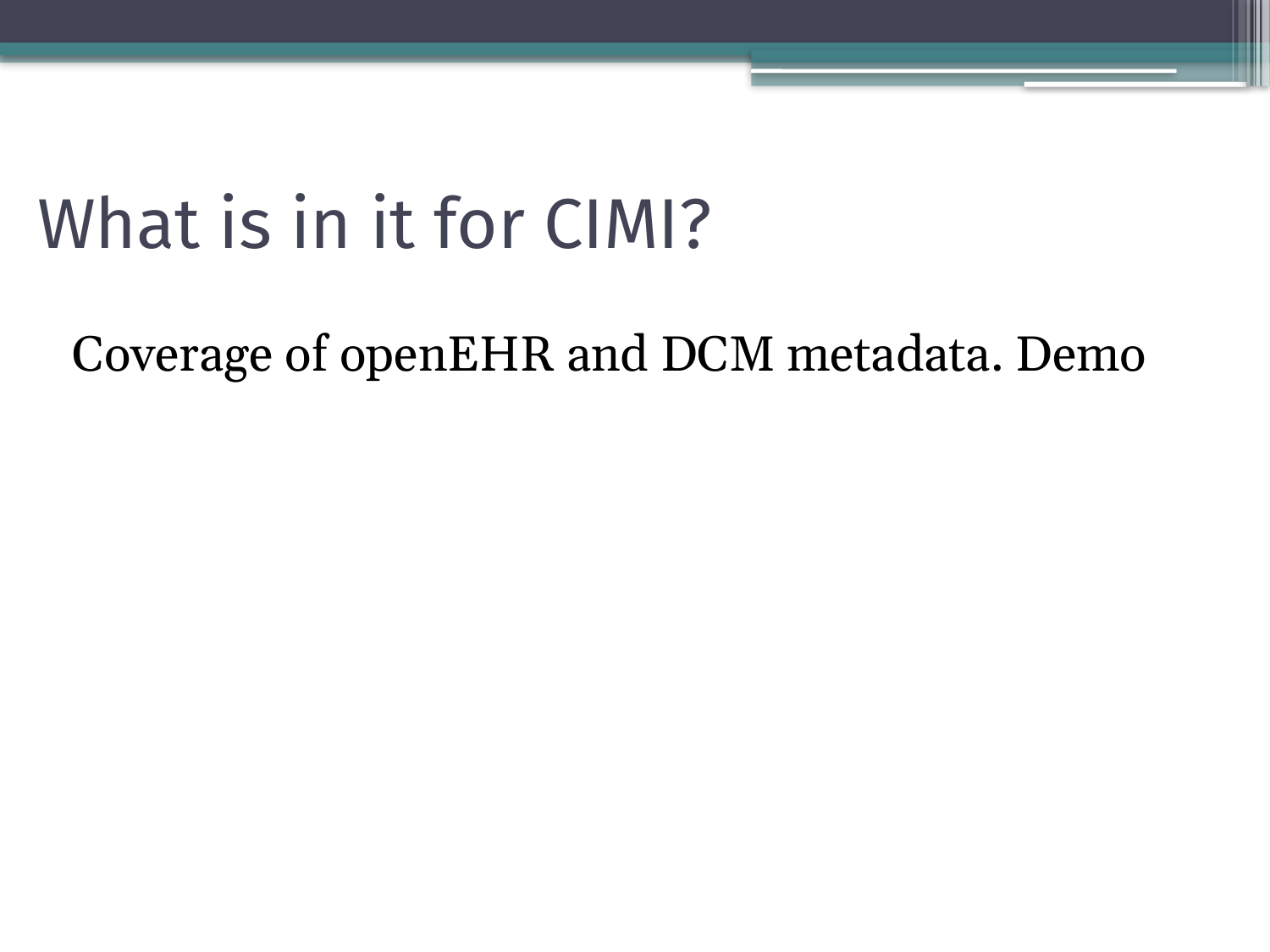

# What is in it for CIMI?
Coverage of openEHR and DCM metadata. Demo